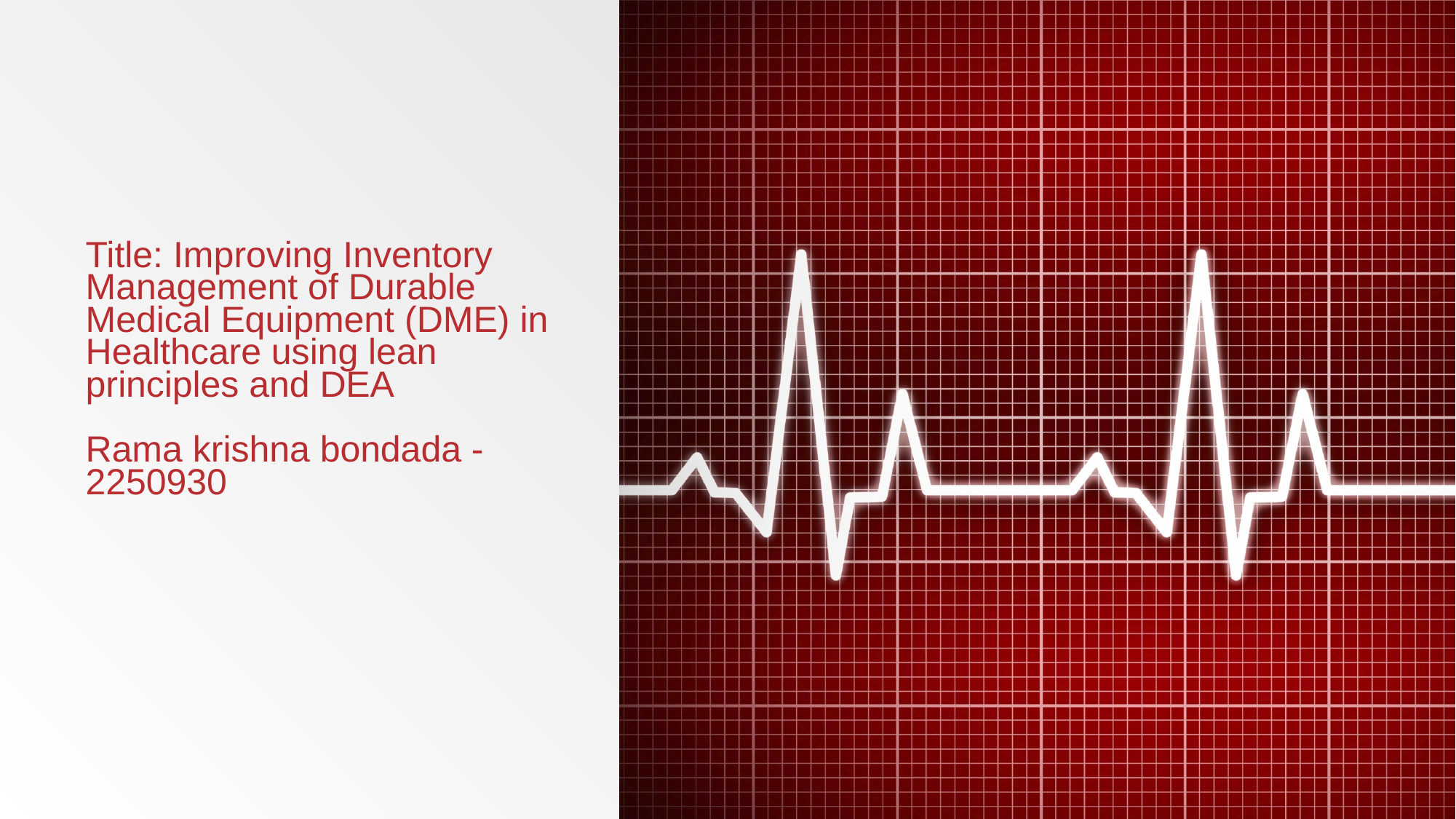

# Title: Improving Inventory Management of Durable Medical Equipment (DME) in Healthcare using lean principles and DEA Rama krishna bondada - 2250930